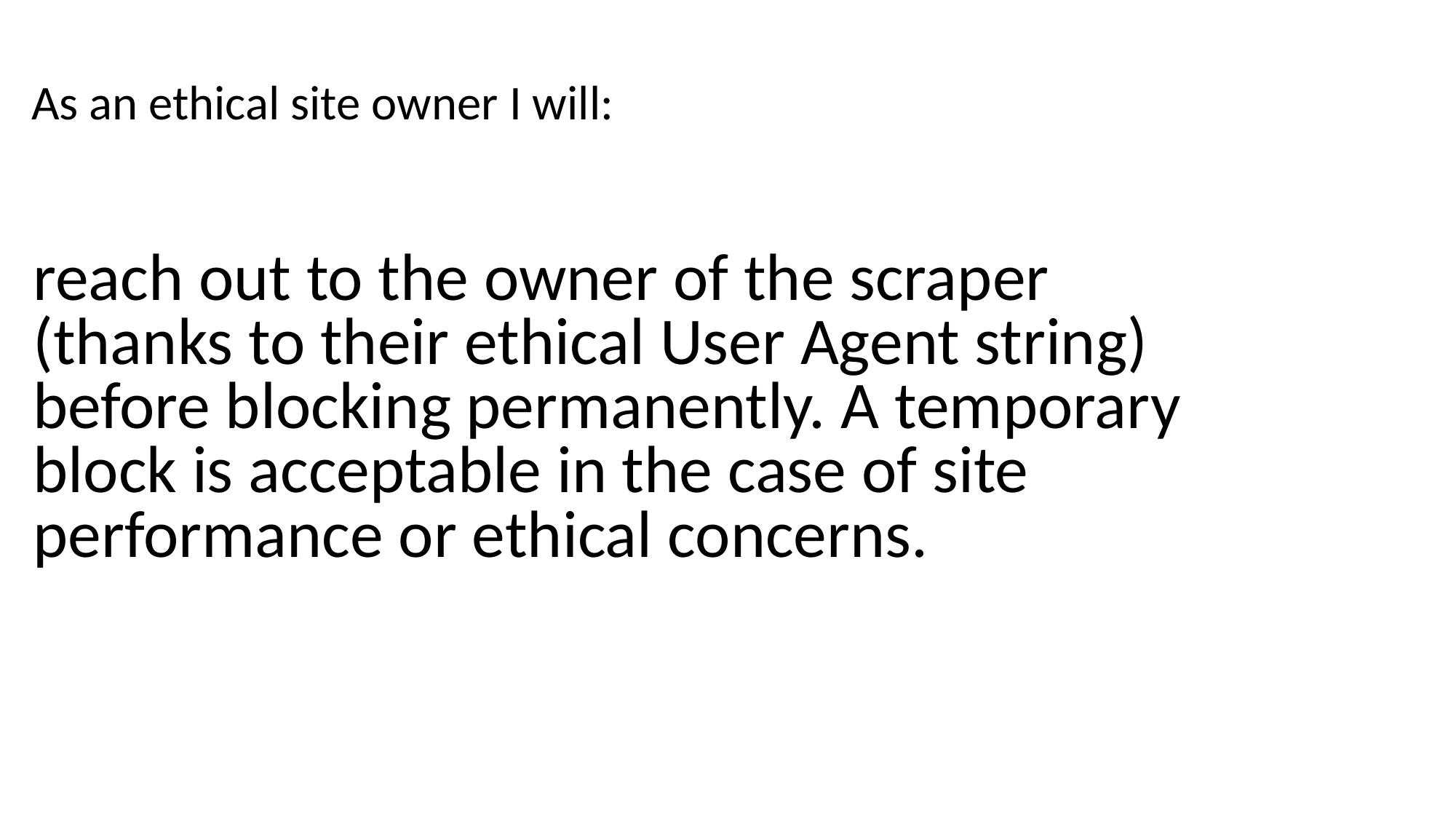

As an ethical site owner I will:
reach out to the owner of the scraper (thanks to their ethical User Agent string) before blocking permanently. A temporary block is acceptable in the case of site performance or ethical concerns.